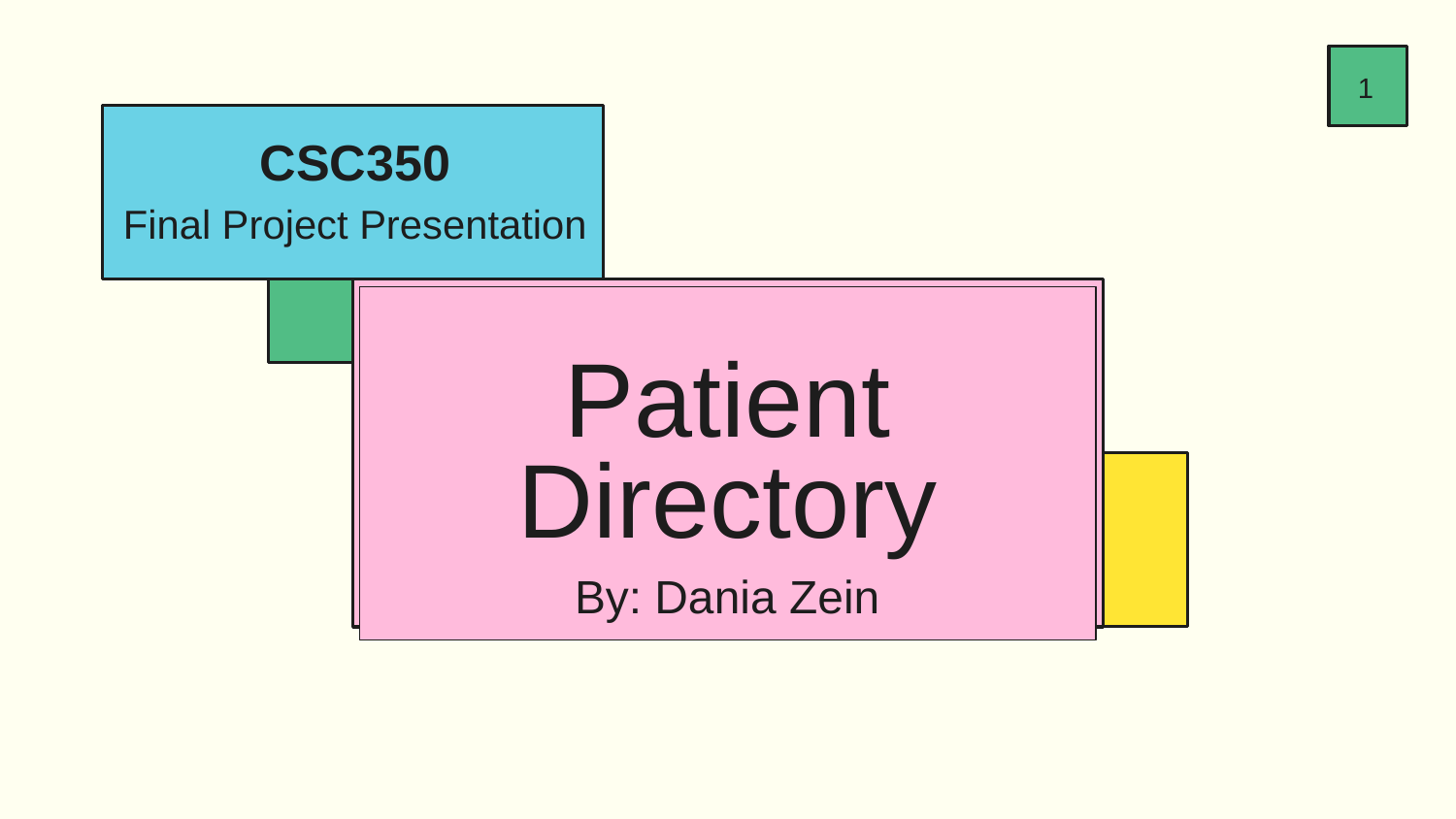

1
# CSC350

Final Project Presentation

Patient Directory

By: Dania Zein